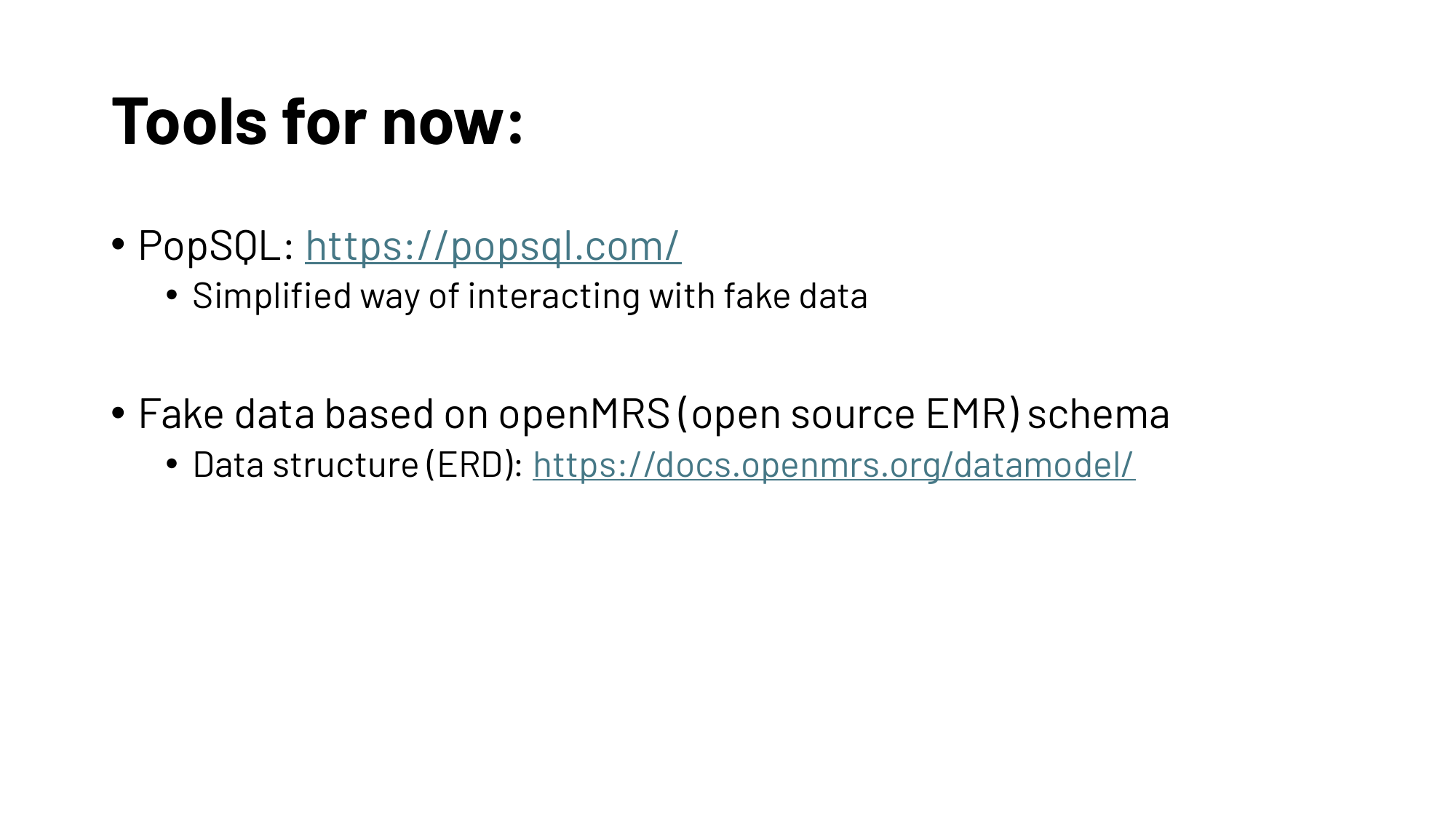

# Tools for now:
PopSQL: https://popsql.com/
Simplified way of interacting with fake data

Fake data based on openMRS (open source EMR) schema
Data structure (ERD): https://docs.openmrs.org/datamodel/